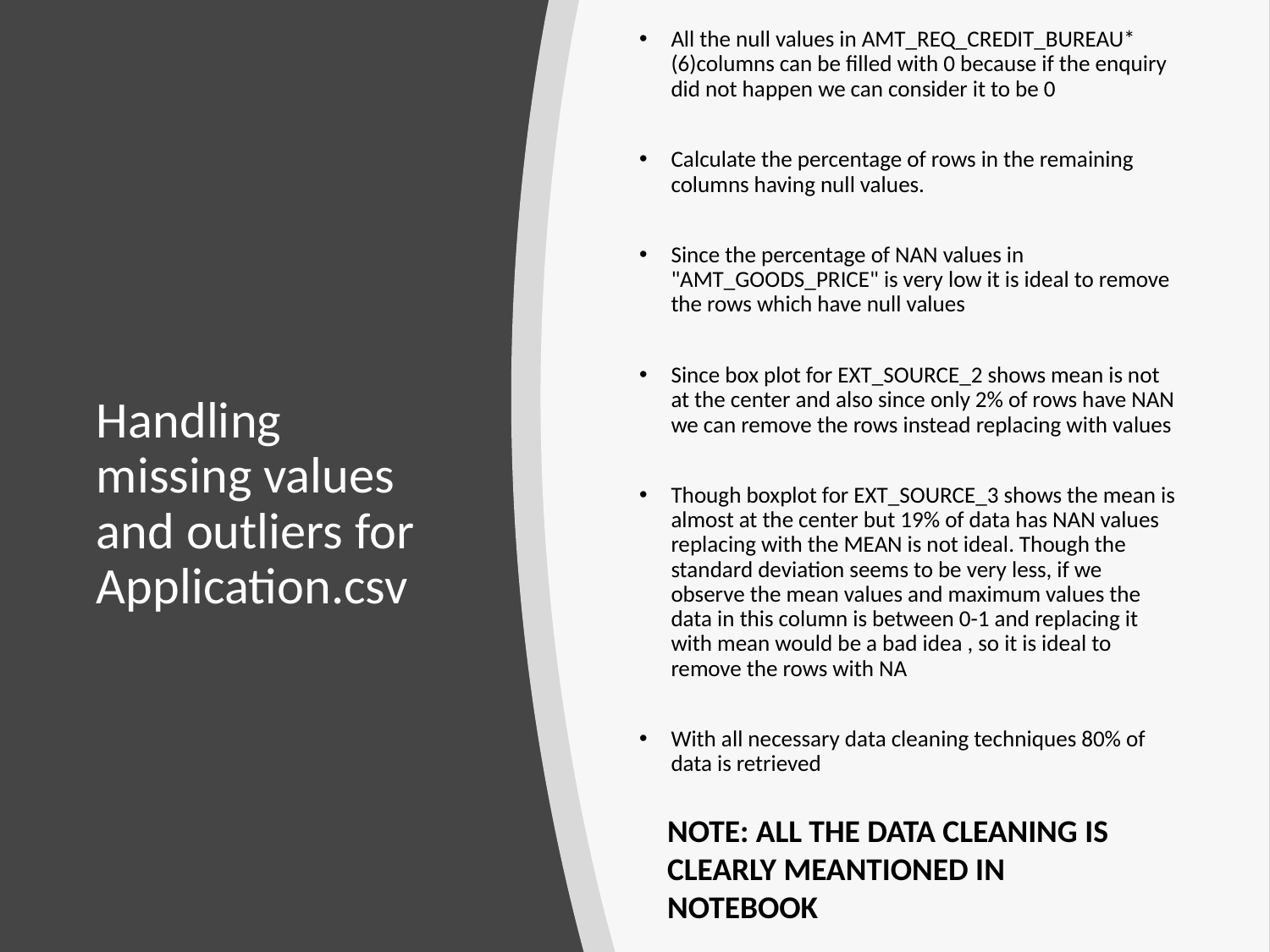

All the null values in AMT_REQ_CREDIT_BUREAU* (6)columns can be filled with 0 because if the enquiry did not happen we can consider it to be 0

Calculate the percentage of rows in the remaining columns having null values.

Since the percentage of NAN values in "AMT_GOODS_PRICE" is very low it is ideal to remove the rows which have null values

Since box plot for EXT_SOURCE_2 shows mean is not at the center and also since only 2% of rows have NAN we can remove the rows instead replacing with values

Though boxplot for EXT_SOURCE_3 shows the mean is almost at the center but 19% of data has NAN values replacing with the MEAN is not ideal. Though the standard deviation seems to be very less, if we observe the mean values and maximum values the data in this column is between 0-1 and replacing it with mean would be a bad idea , so it is ideal to remove the rows with NA

With all necessary data cleaning techniques 80% of data is retrieved

# Handling missing values and outliers for Application.csv
NOTE: ALL THE DATA CLEANING IS CLEARLY MEANTIONED IN NOTEBOOK